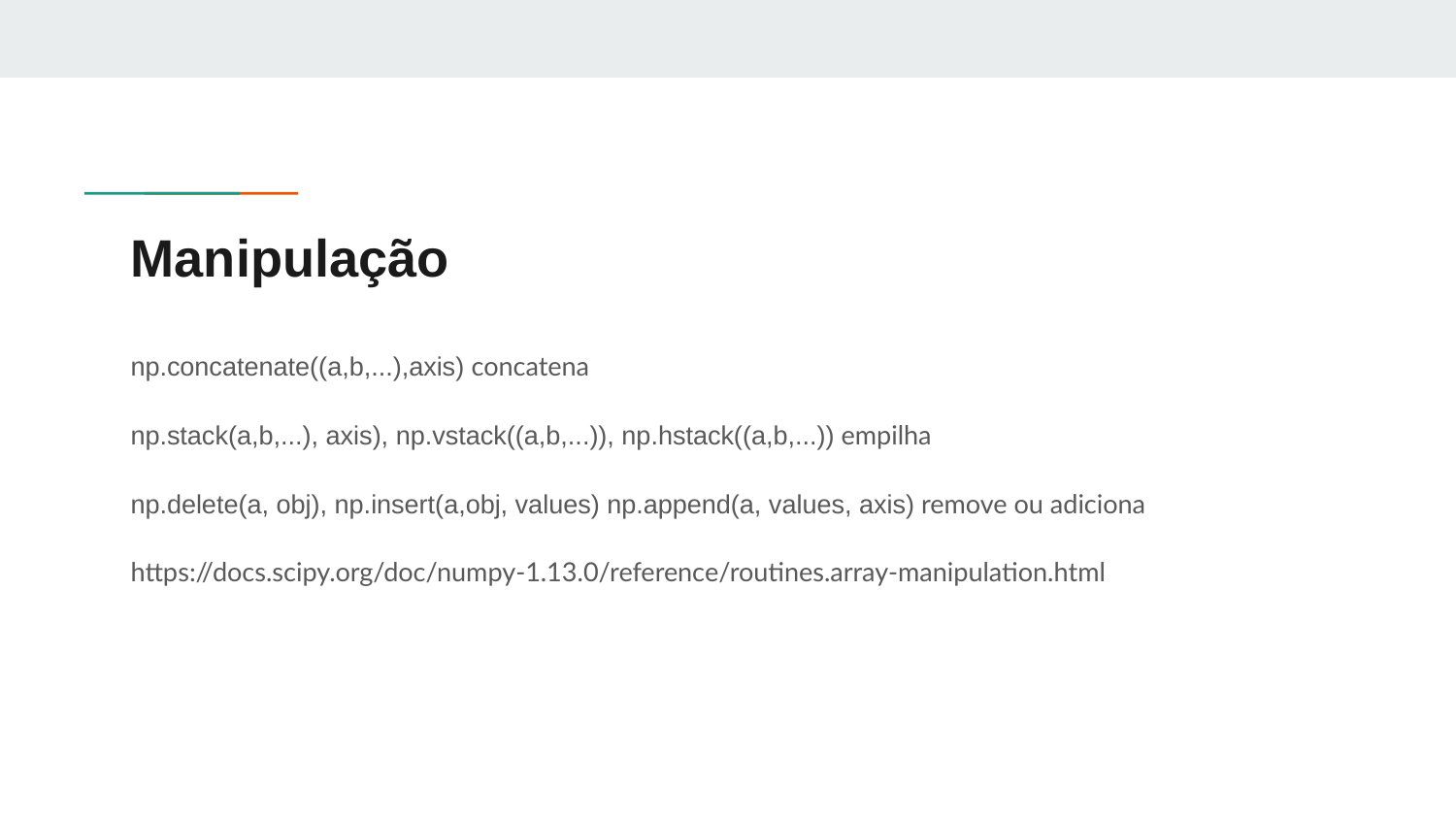

# Manipulação
np.concatenate((a,b,...),axis) concatena
np.stack(a,b,...), axis), np.vstack((a,b,...)), np.hstack((a,b,...)) empilha
np.delete(a, obj), np.insert(a,obj, values) np.append(a, values, axis) remove ou adiciona
https://docs.scipy.org/doc/numpy-1.13.0/reference/routines.array-manipulation.html